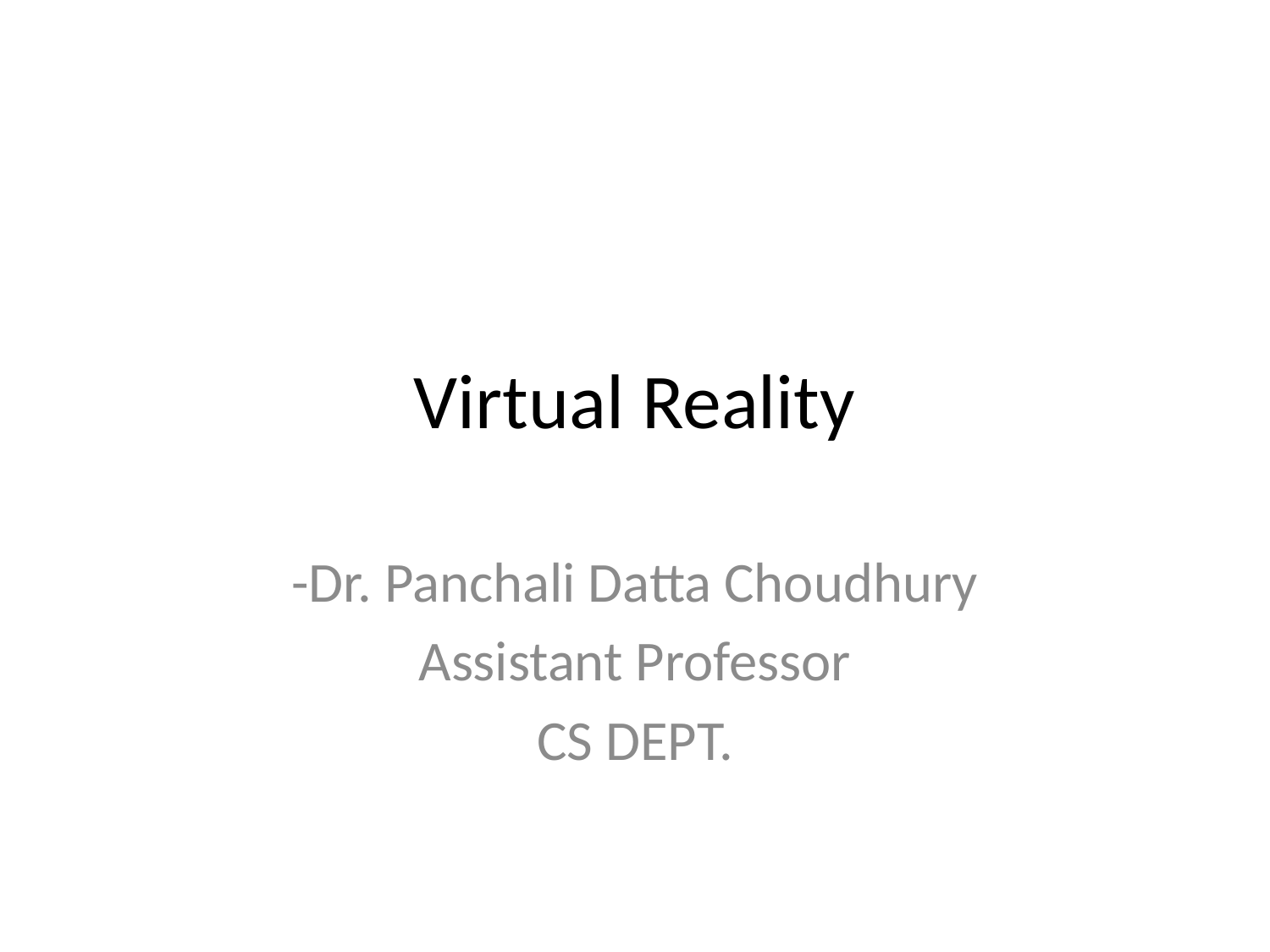

# Virtual Reality
-Dr. Panchali Datta Choudhury
Assistant Professor
CS DEPT.